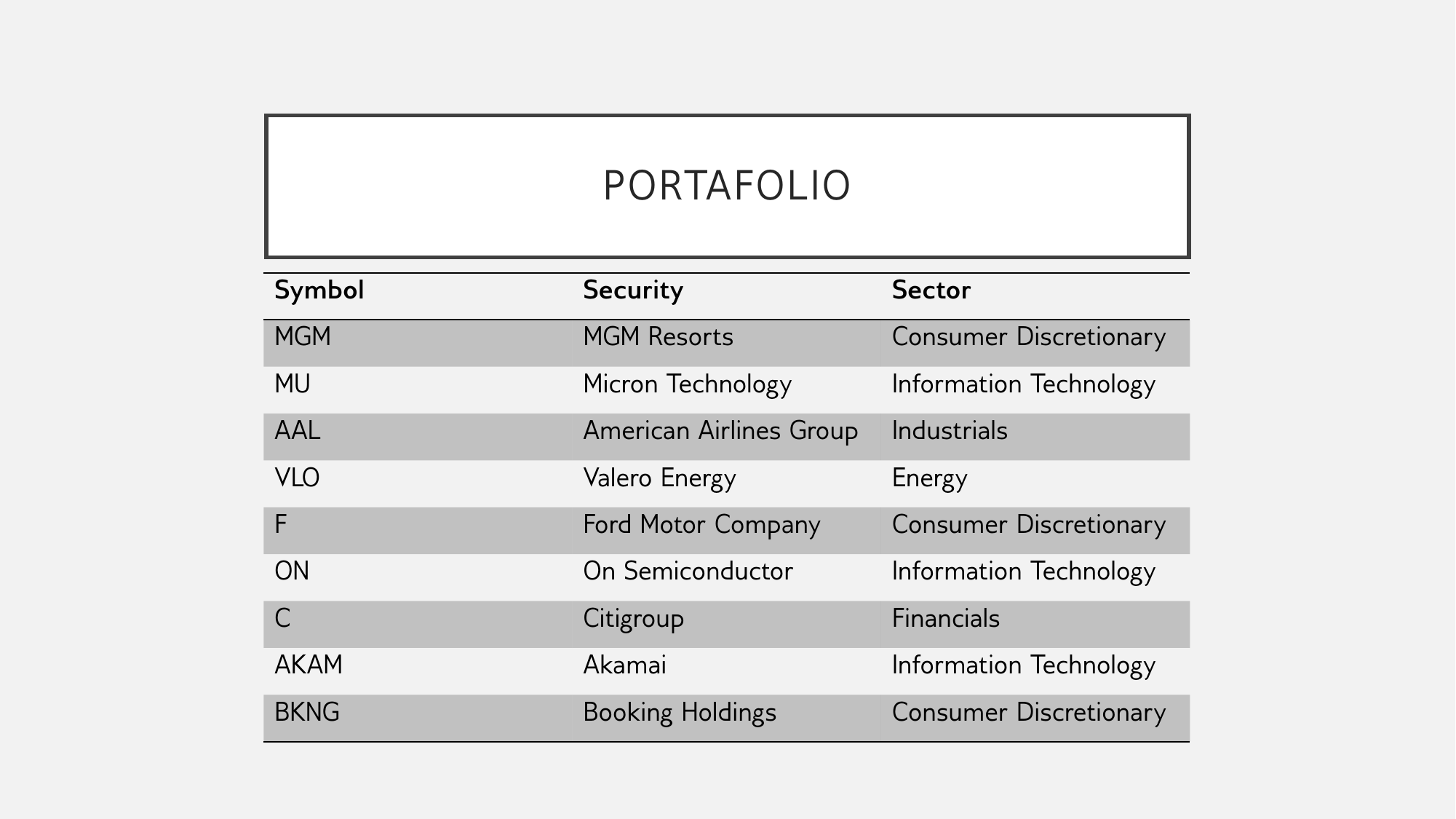

# portafolio
| Symbol | Security | Sector |
| --- | --- | --- |
| MGM | MGM Resorts | Consumer Discretionary |
| MU | Micron Technology | Information Technology |
| AAL | American Airlines Group | Industrials |
| VLO | Valero Energy | Energy |
| F | Ford Motor Company | Consumer Discretionary |
| ON | On Semiconductor | Information Technology |
| C | Citigroup | Financials |
| AKAM | Akamai | Information Technology |
| BKNG | Booking Holdings | Consumer Discretionary |